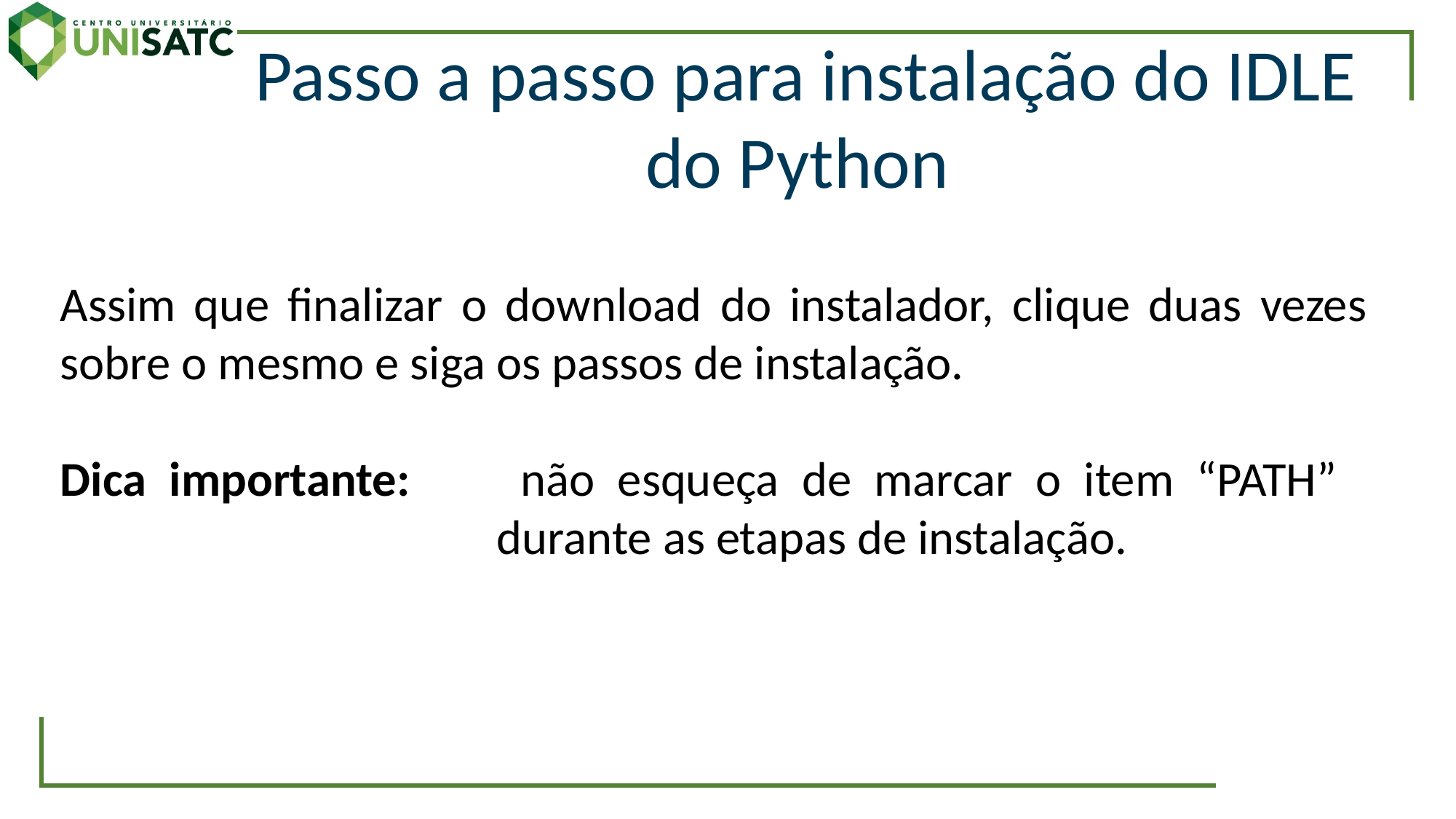

Passo a passo para instalação do IDLE do Python
Assim que finalizar o download do instalador, clique duas vezes sobre o mesmo e siga os passos de instalação.

Dica importante: 	não esqueça de marcar o item “PATH” 					durante as etapas de instalação.